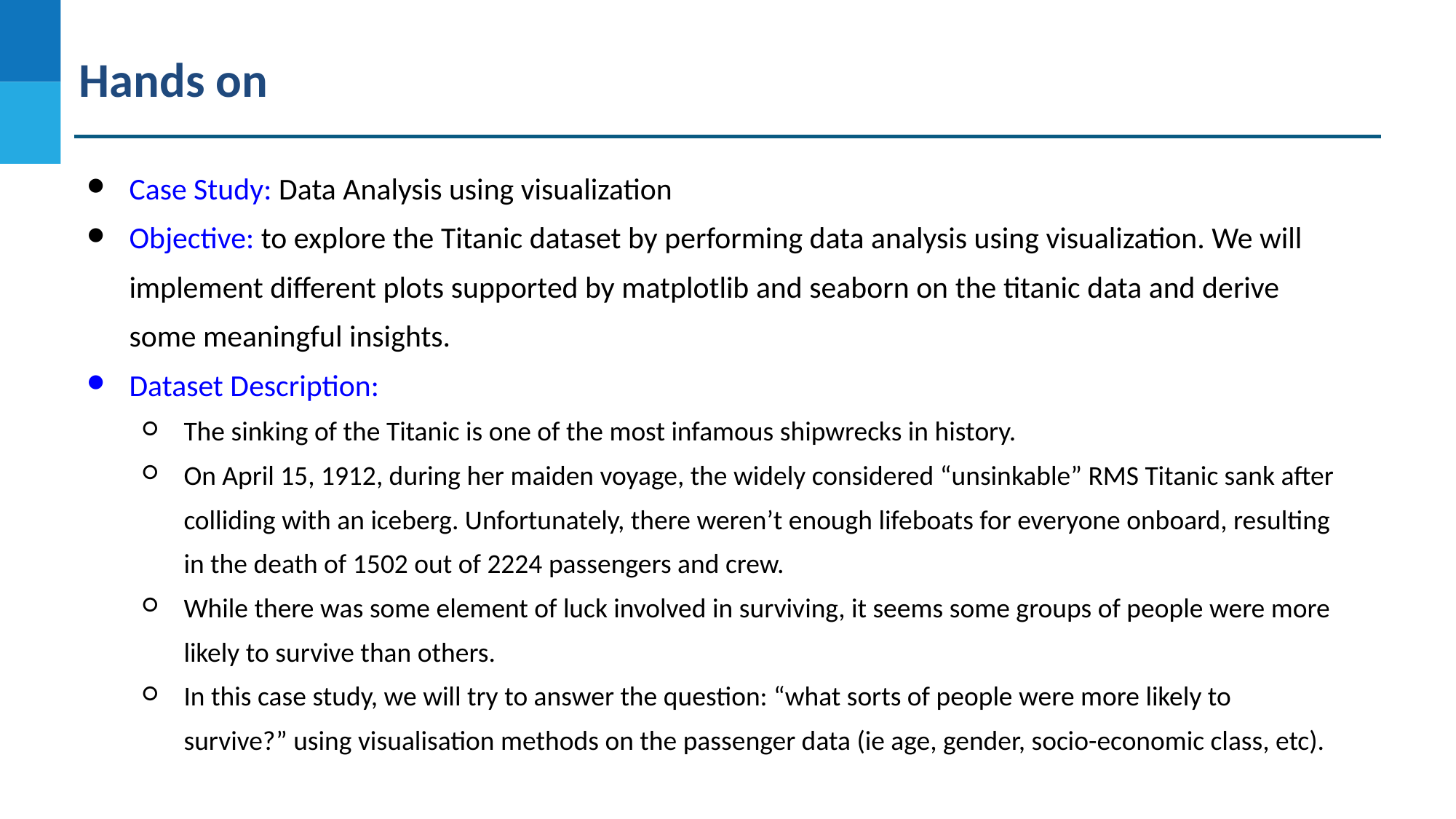

Hands on
Case Study: Data Analysis using visualization
Objective: to explore the Titanic dataset by performing data analysis using visualization. We will implement different plots supported by matplotlib and seaborn on the titanic data and derive some meaningful insights.
Dataset Description:
The sinking of the Titanic is one of the most infamous shipwrecks in history.
On April 15, 1912, during her maiden voyage, the widely considered “unsinkable” RMS Titanic sank after colliding with an iceberg. Unfortunately, there weren’t enough lifeboats for everyone onboard, resulting in the death of 1502 out of 2224 passengers and crew.
While there was some element of luck involved in surviving, it seems some groups of people were more likely to survive than others.
In this case study, we will try to answer the question: “what sorts of people were more likely to survive?” using visualisation methods on the passenger data (ie age, gender, socio-economic class, etc).